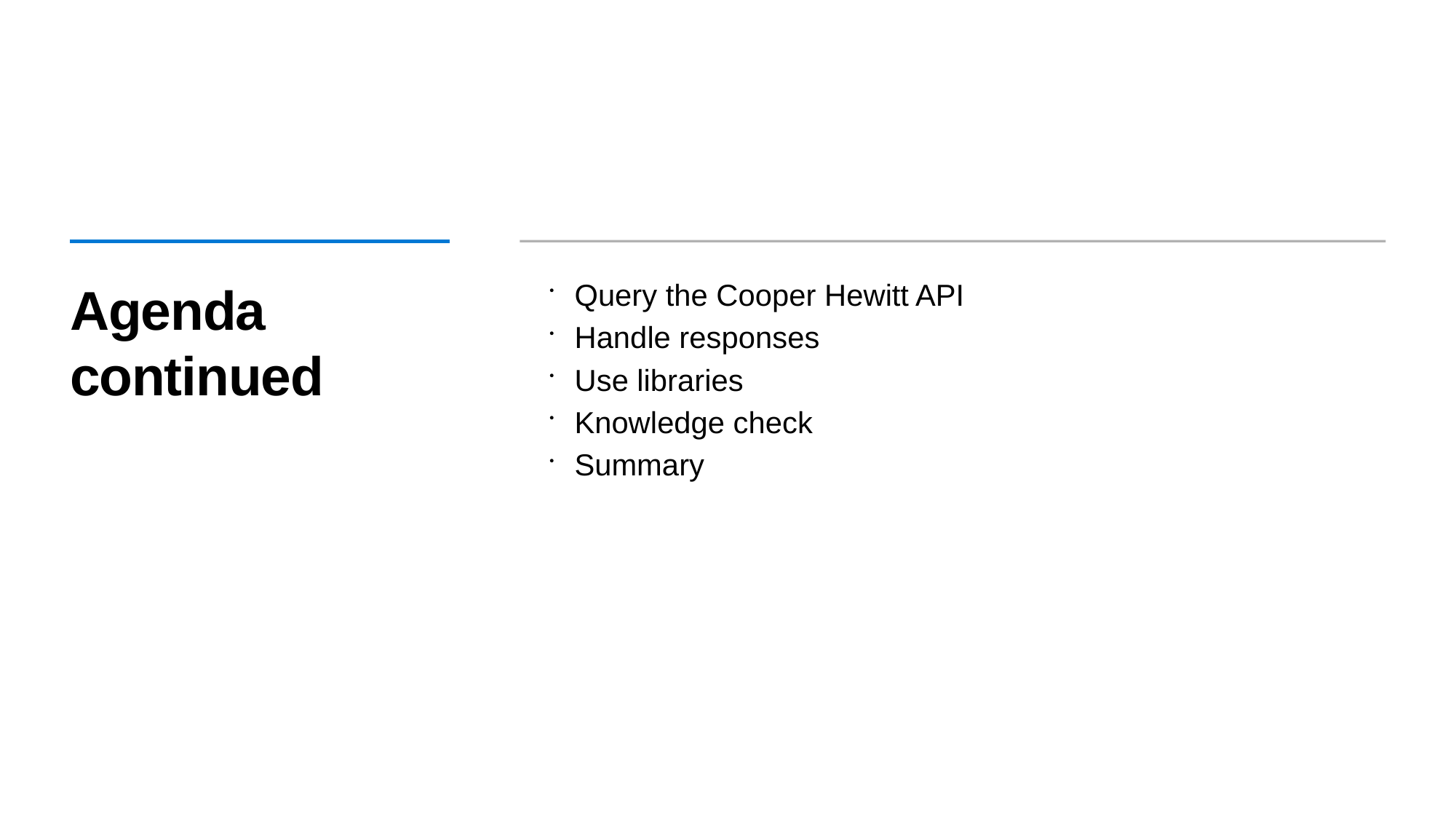

# Agenda continued
Query the Cooper Hewitt API
Handle responses
Use libraries
Knowledge check
Summary